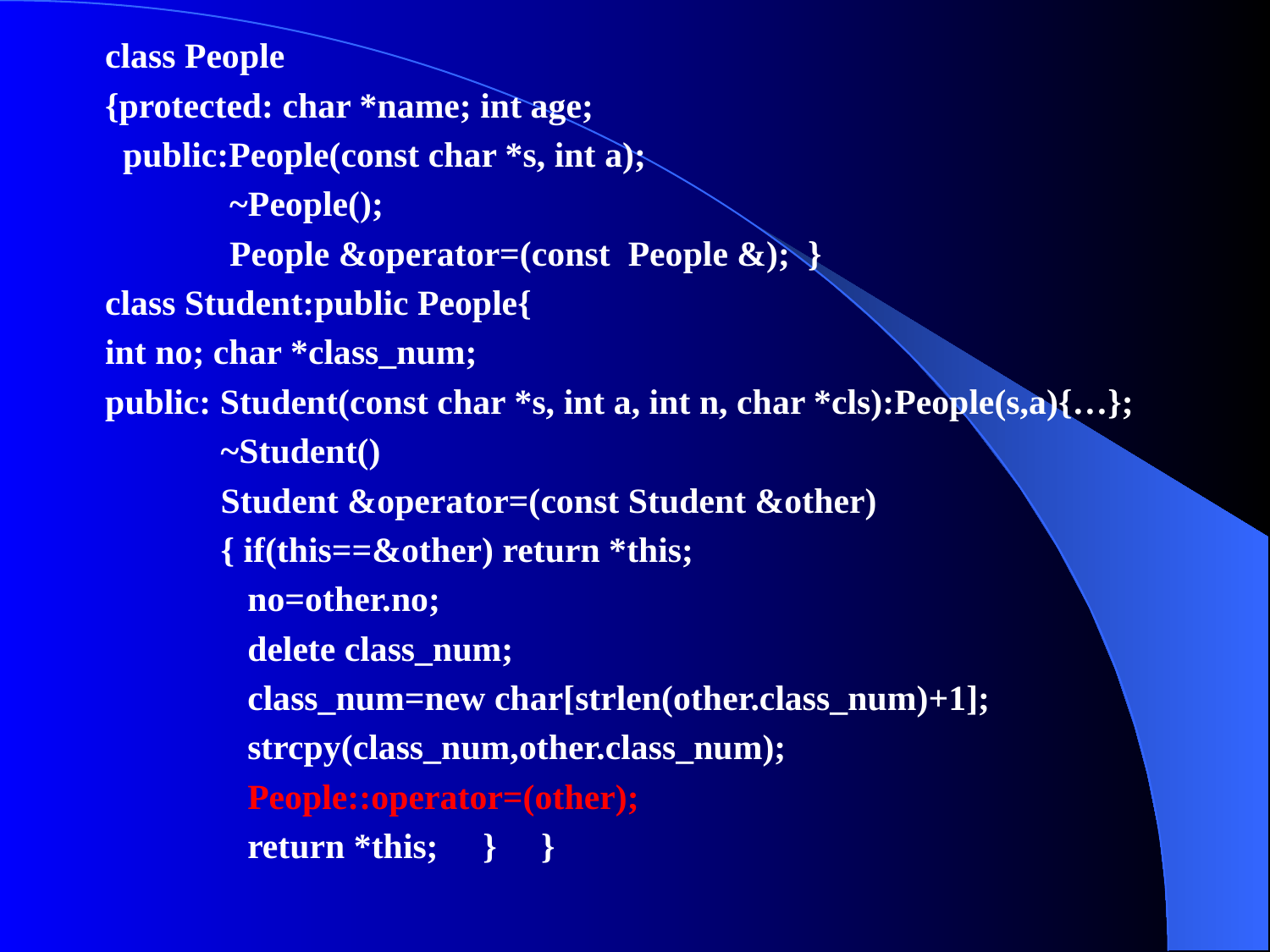

class People
{protected: char *name; int age;
  public:People(const char *s, int a);
              ~People();
              People &operator=(const  People &);  }
class Student:public People{
int no; char *class_num;
public: Student(const char *s, int a, int n, char *cls):People(s,a){…};
             ~Student()
             Student &operator=(const Student &other)
             { if(this==&other) return *this;
                no=other.no;
                delete class_num;
                class_num=new char[strlen(other.class_num)+1];
                strcpy(class_num,other.class_num);
                People::operator=(other);
                return *this;     }     }